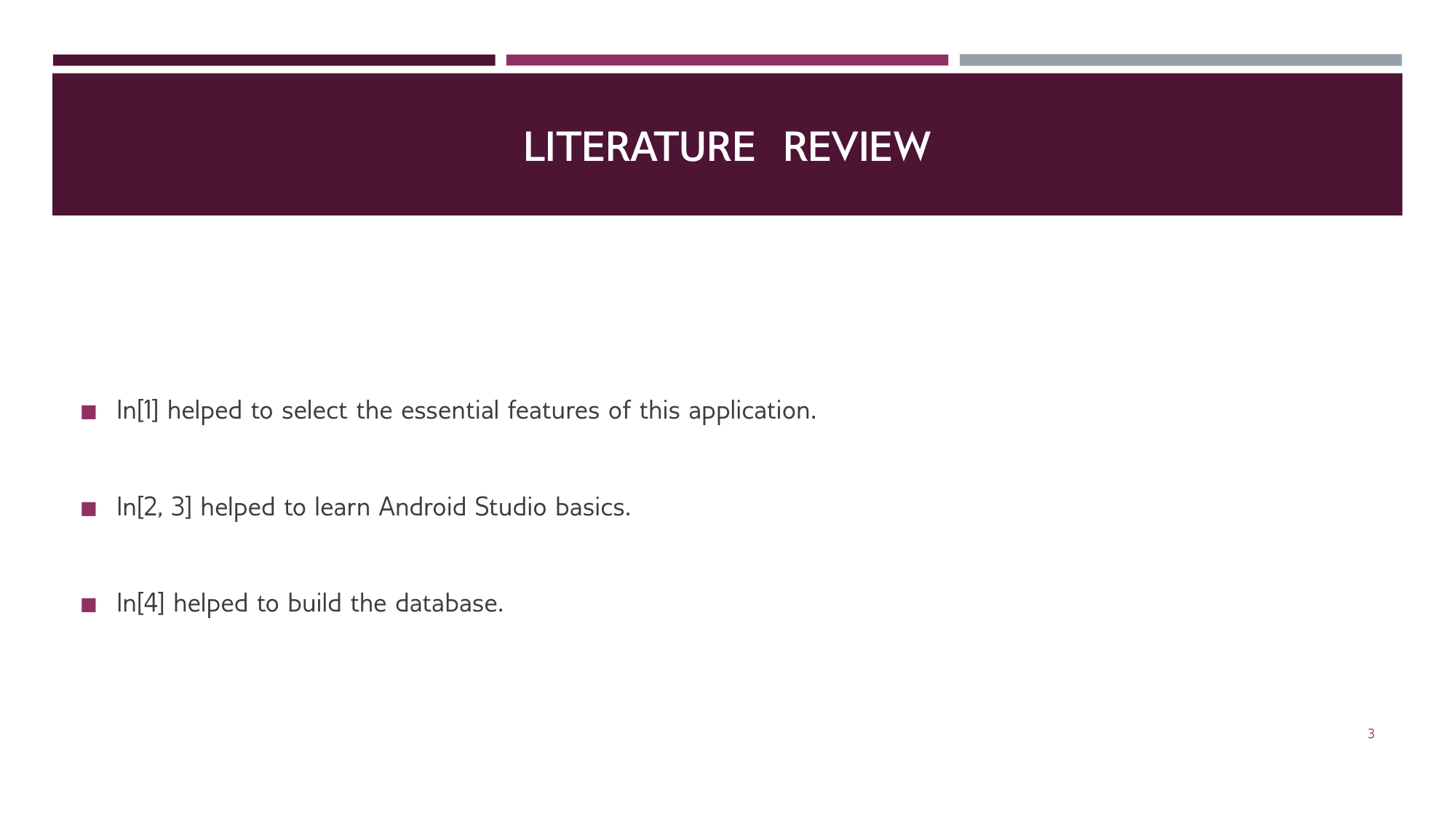

# LITERATURE  REVIEW
In[1] helped to select the essential features of this application.
In[2, 3] helped to learn Android Studio basics.
In[4] helped to build the database.
3